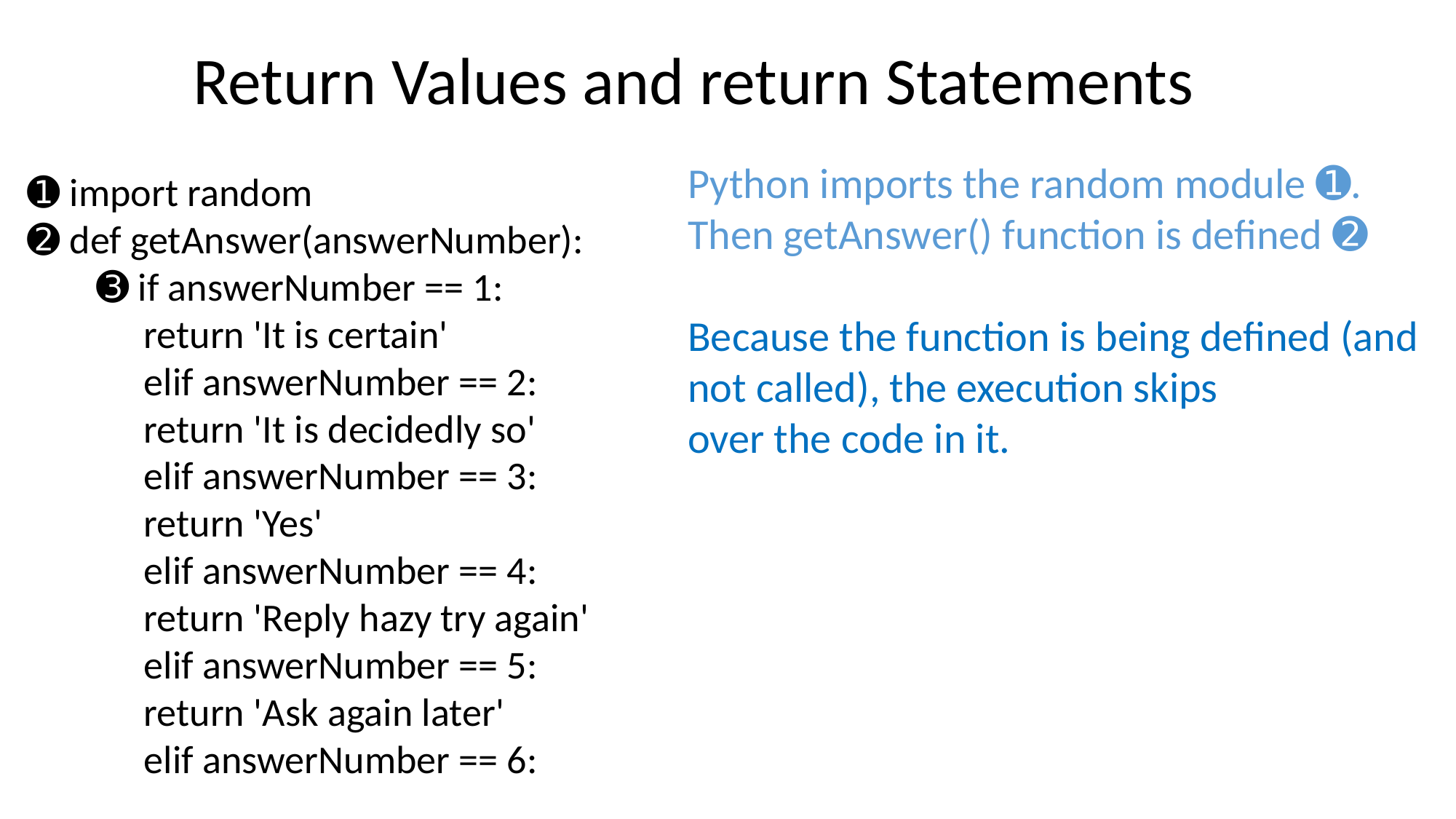

# Return Values and return Statements
Python imports the random module ➊.
Then getAnswer() function is defined ➋

Because the function is being defined (and not called), the execution skips
over the code in it.

➊ import random
➋ def getAnswer(answerNumber):
	➌ if answerNumber == 1:
return 'It is certain'
elif answerNumber == 2:
return 'It is decidedly so'
elif answerNumber == 3:
return 'Yes'
elif answerNumber == 4:
return 'Reply hazy try again'
elif answerNumber == 5:
return 'Ask again later'
elif answerNumber == 6: